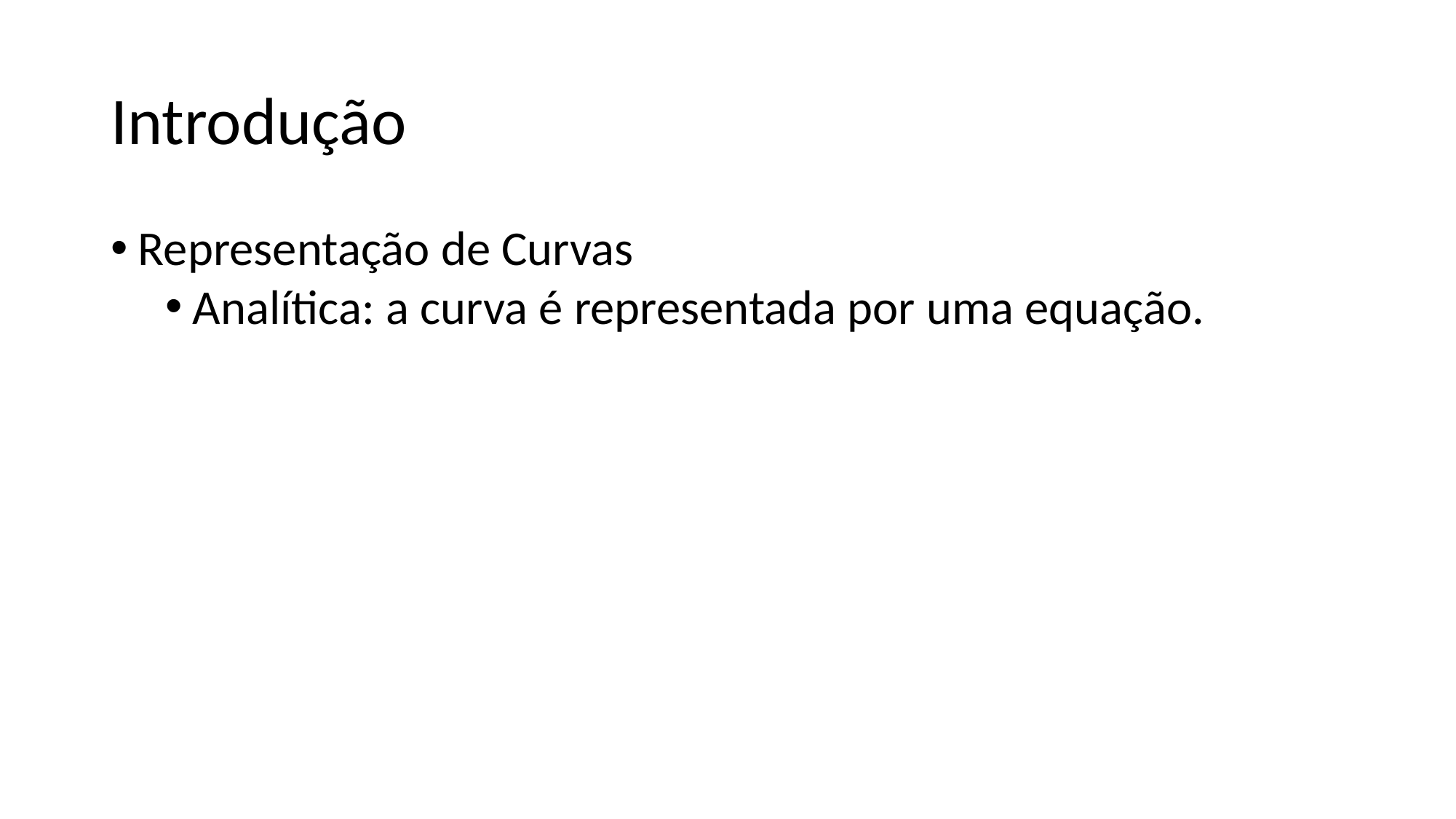

Introdução
Representação de Curvas
Analítica: a curva é representada por uma equação.